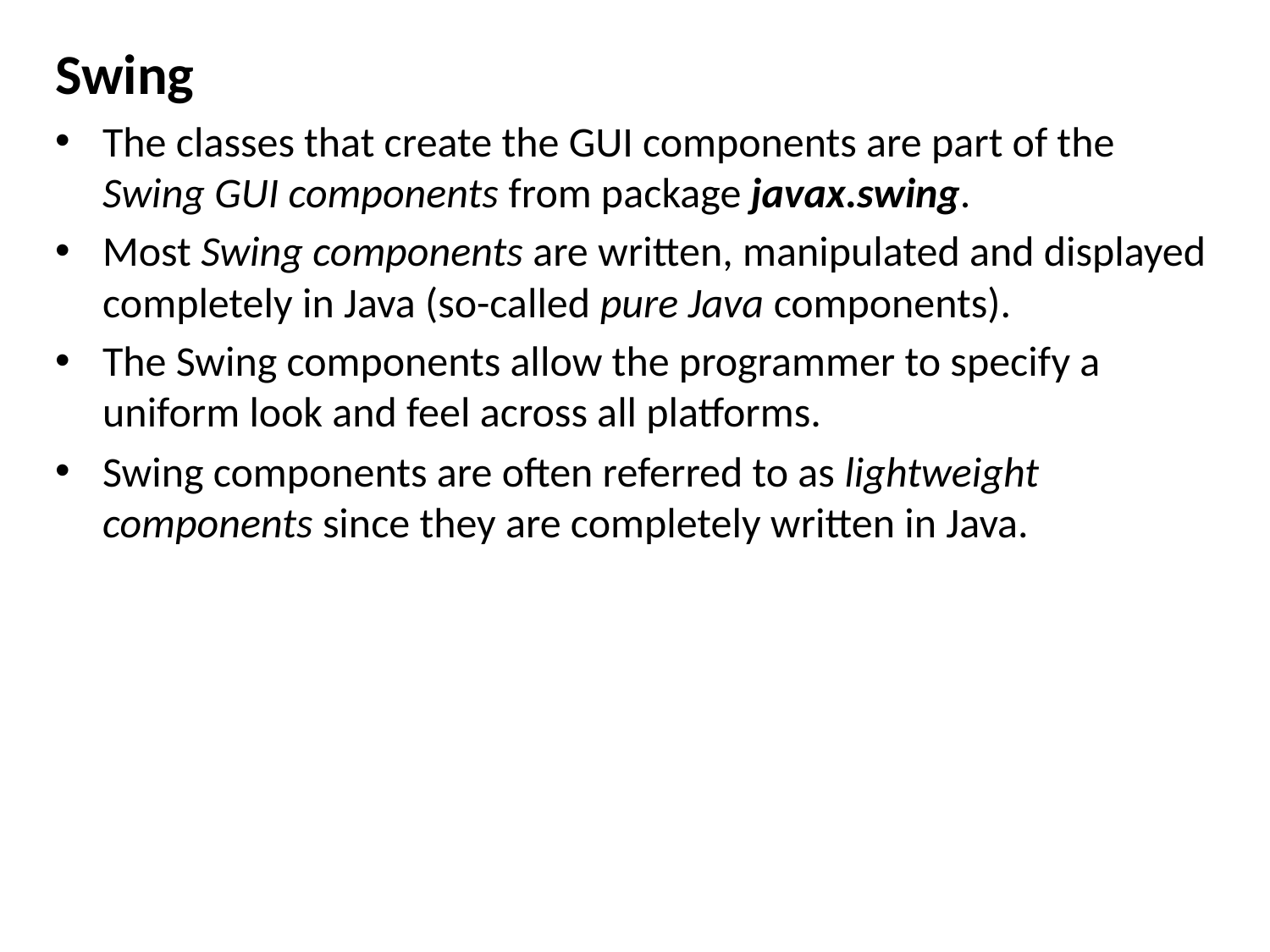

Swing
The classes that create the GUI components are part of the Swing GUI components from package javax.swing.
Most Swing components are written, manipulated and displayed completely in Java (so-called pure Java components).
The Swing components allow the programmer to specify a uniform look and feel across all platforms.
Swing components are often referred to as lightweight components since they are completely written in Java.